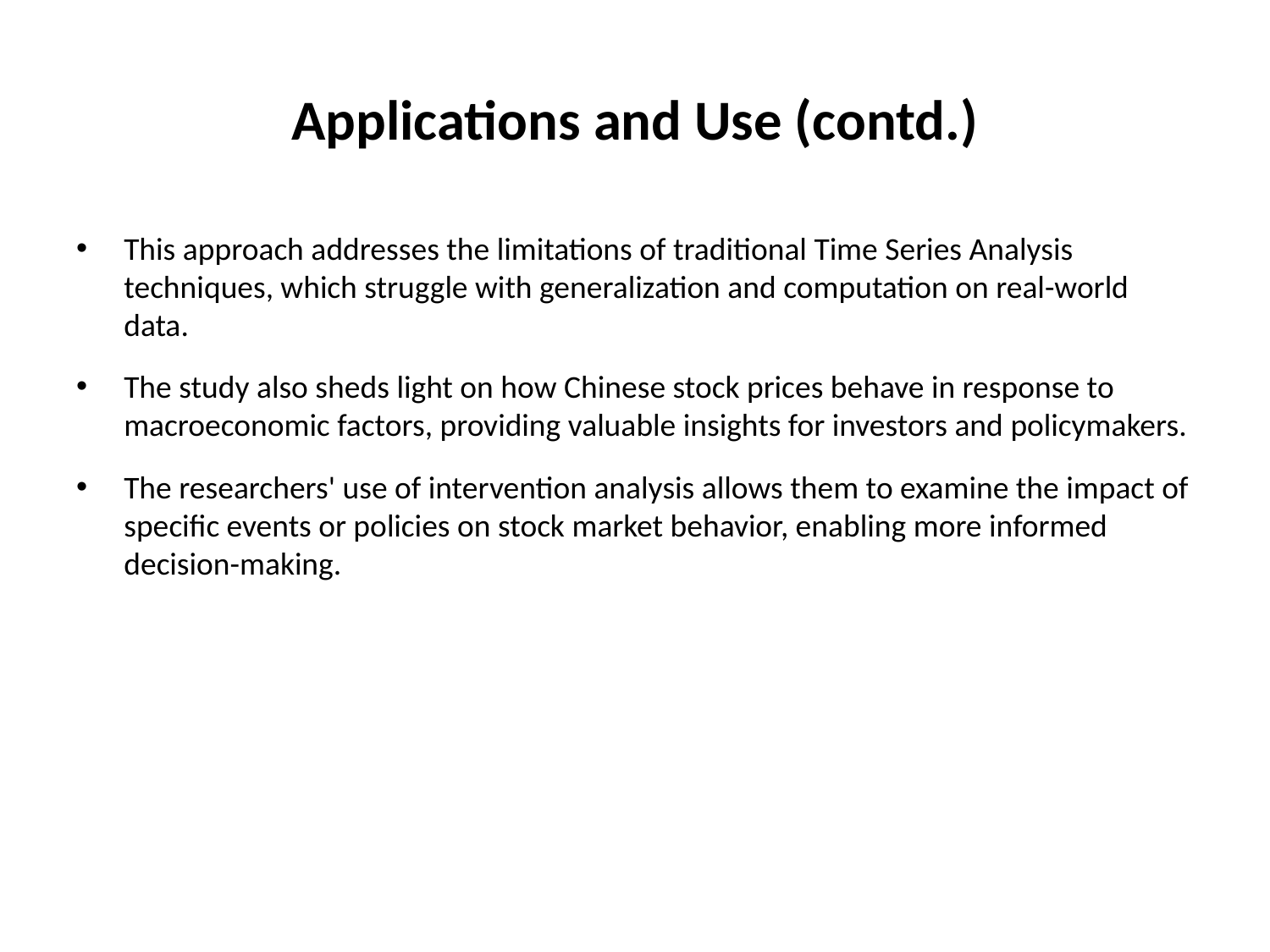

# Applications and Use (contd.)
This approach addresses the limitations of traditional Time Series Analysis techniques, which struggle with generalization and computation on real-world data.
The study also sheds light on how Chinese stock prices behave in response to macroeconomic factors, providing valuable insights for investors and policymakers.
The researchers' use of intervention analysis allows them to examine the impact of specific events or policies on stock market behavior, enabling more informed decision-making.